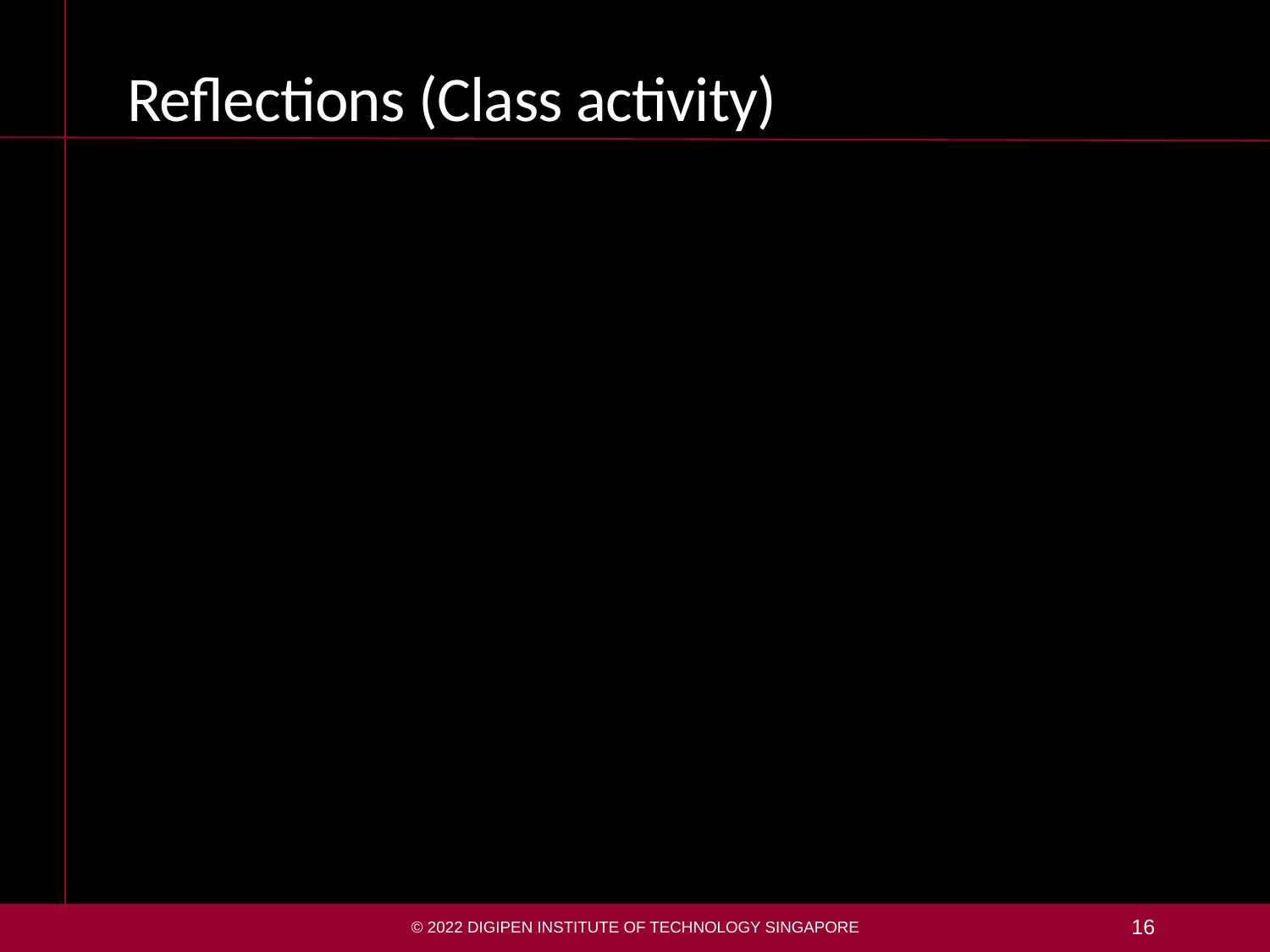

# Reflections (Class activity)

© 2022 DigiPen Institute of Technology Singapore
16